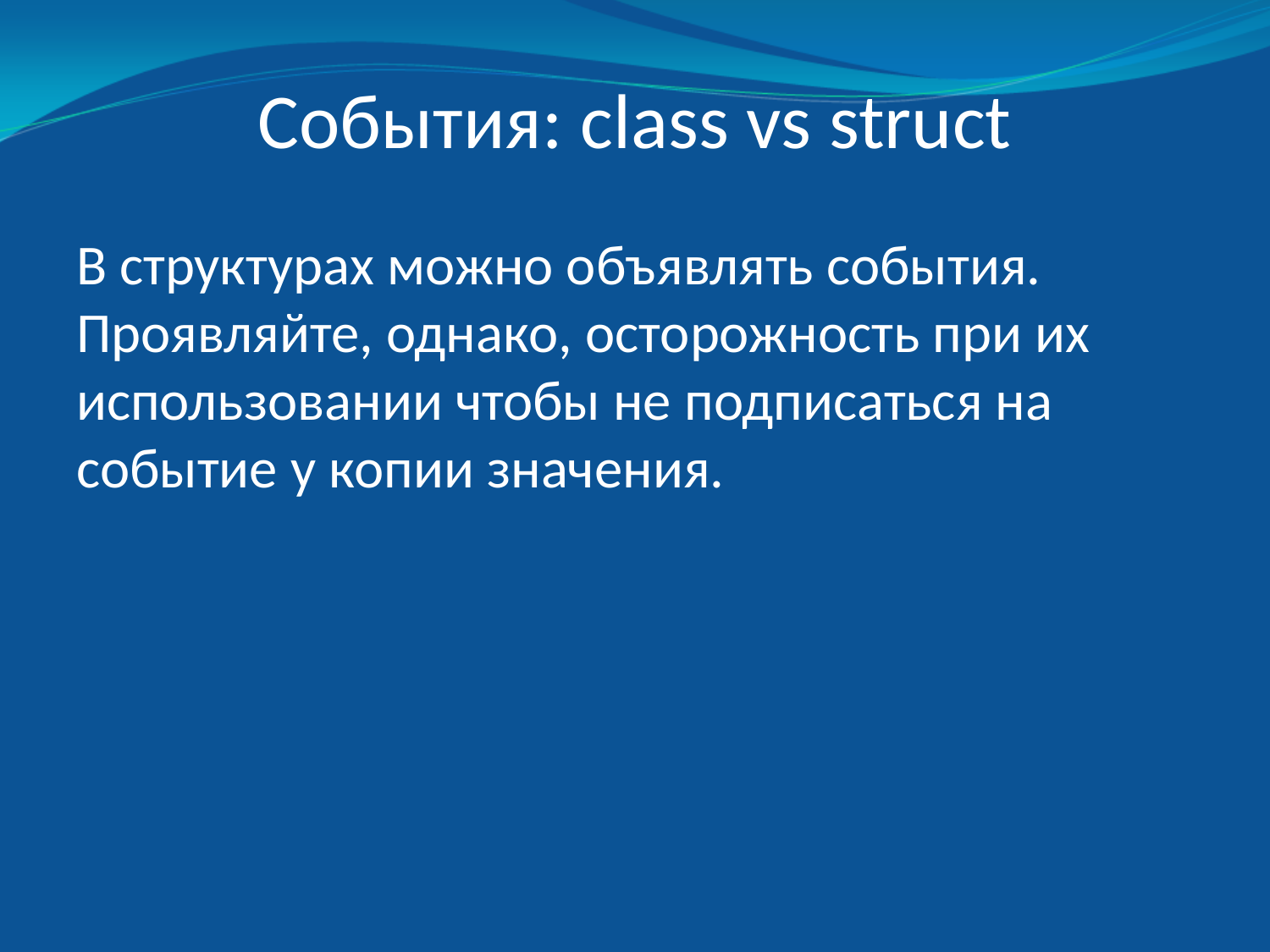

# События: class vs struct
В структурах можно объявлять события. Проявляйте, однако, осторожность при их использовании чтобы не подписаться на событие у копии значения.